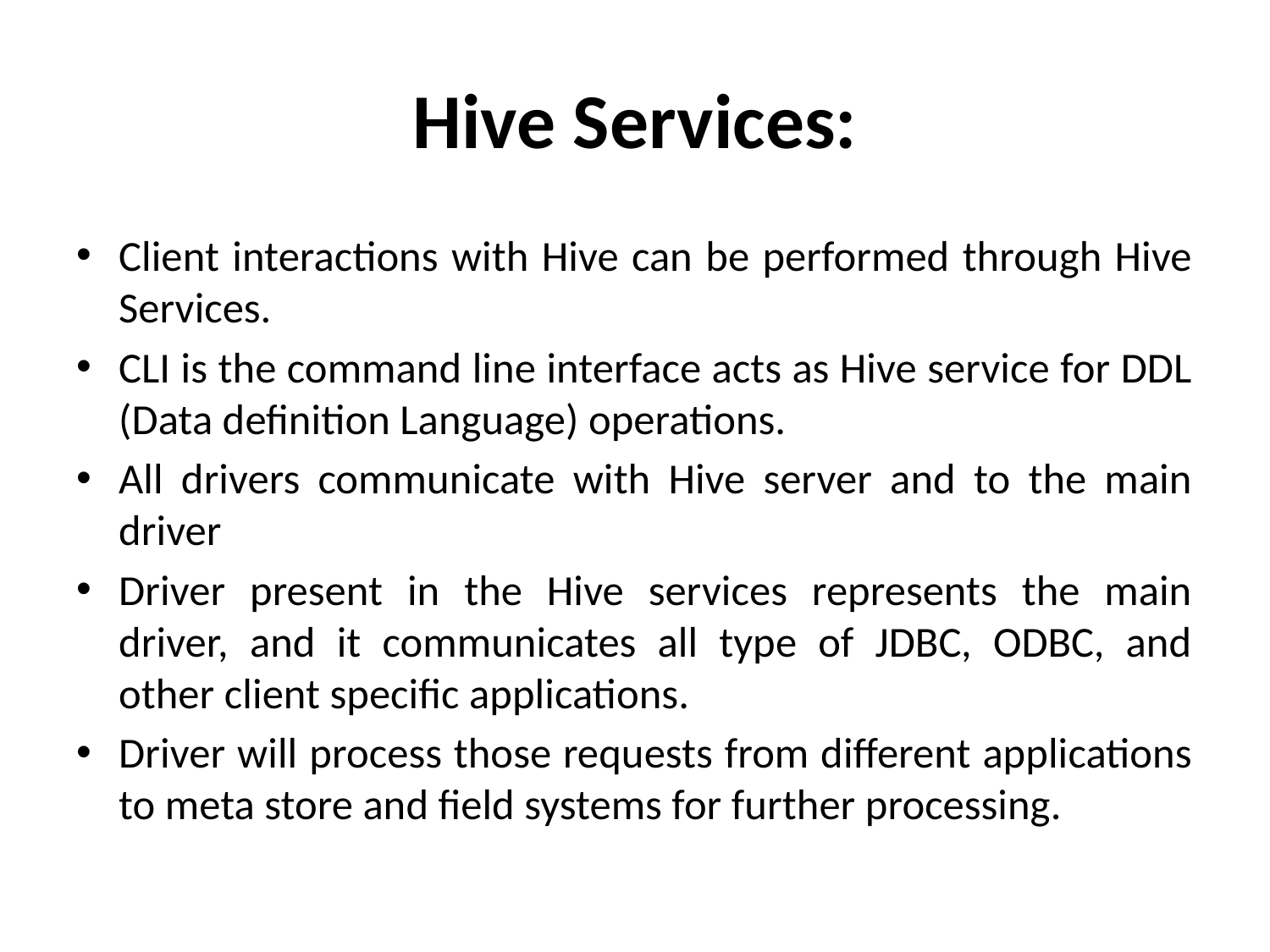

# Hive Services:
Client interactions with Hive can be performed through Hive Services.
CLI is the command line interface acts as Hive service for DDL (Data definition Language) operations.
All drivers communicate with Hive server and to the main driver
Driver present in the Hive services represents the main driver, and it communicates all type of JDBC, ODBC, and other client specific applications.
Driver will process those requests from different applications to meta store and field systems for further processing.